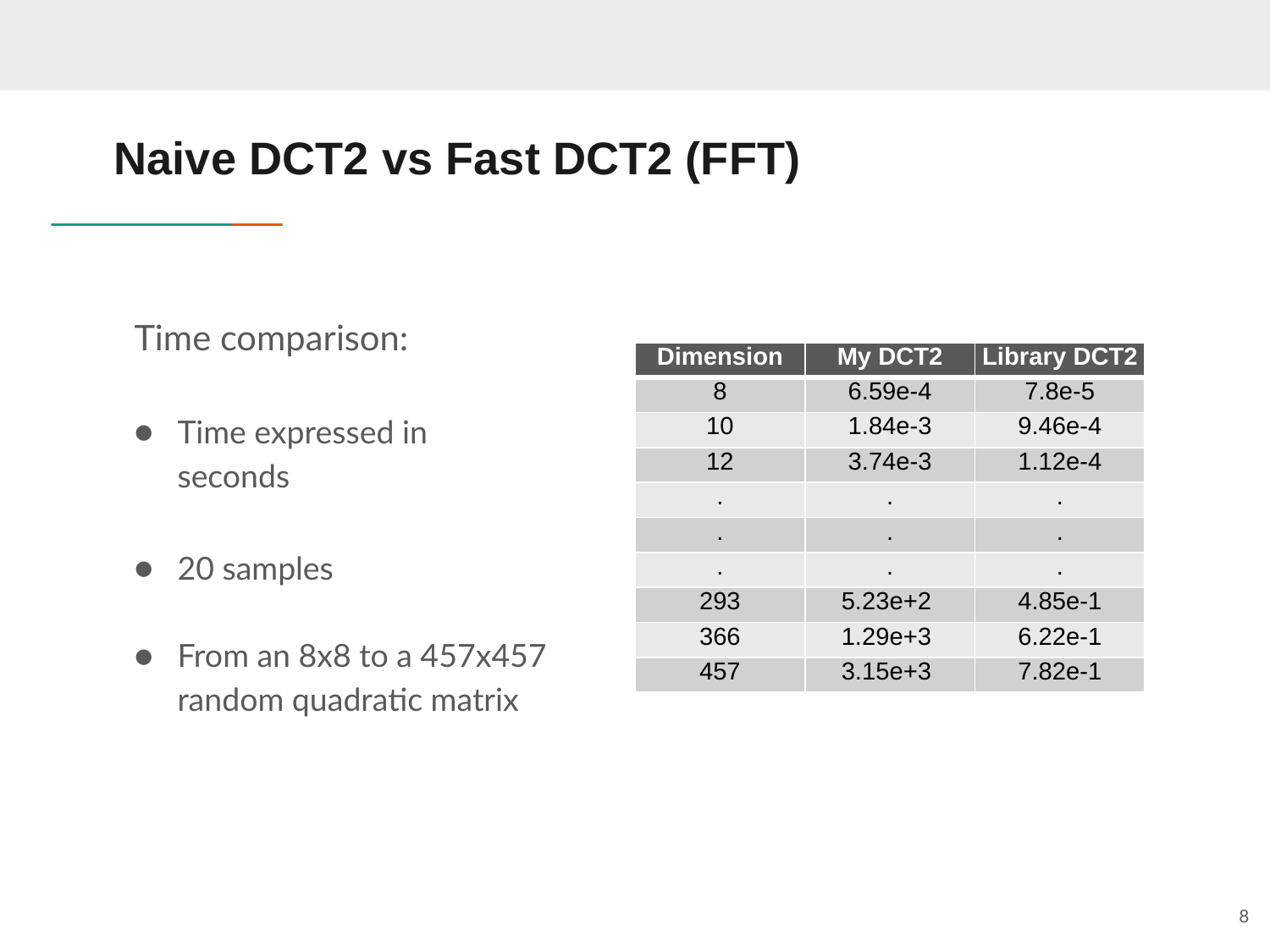

# Naive DCT2 vs Fast DCT2 (FFT)

Time comparison:

Time expressed in
seconds

20 samples

From an 8x8 to a 457x457
random quadratic matrix

| Dimension | My DCT2 | Library DCT2 |
| --- | --- | --- |
| 8 | 6.59e-4 | 7.8e-5 |
| 10 | 1.84e-3 | 9.46e-4 |
| 12 | 3.74e-3 | 1.12e-4 |
| . | . | . |
| . | . | . |
| . | . | . |
| 293 | 5.23e+2 | 4.85e-1 |
| 366 | 1.29e+3 | 6.22e-1 |
| 457 | 3.15e+3 | 7.82e-1 |
8